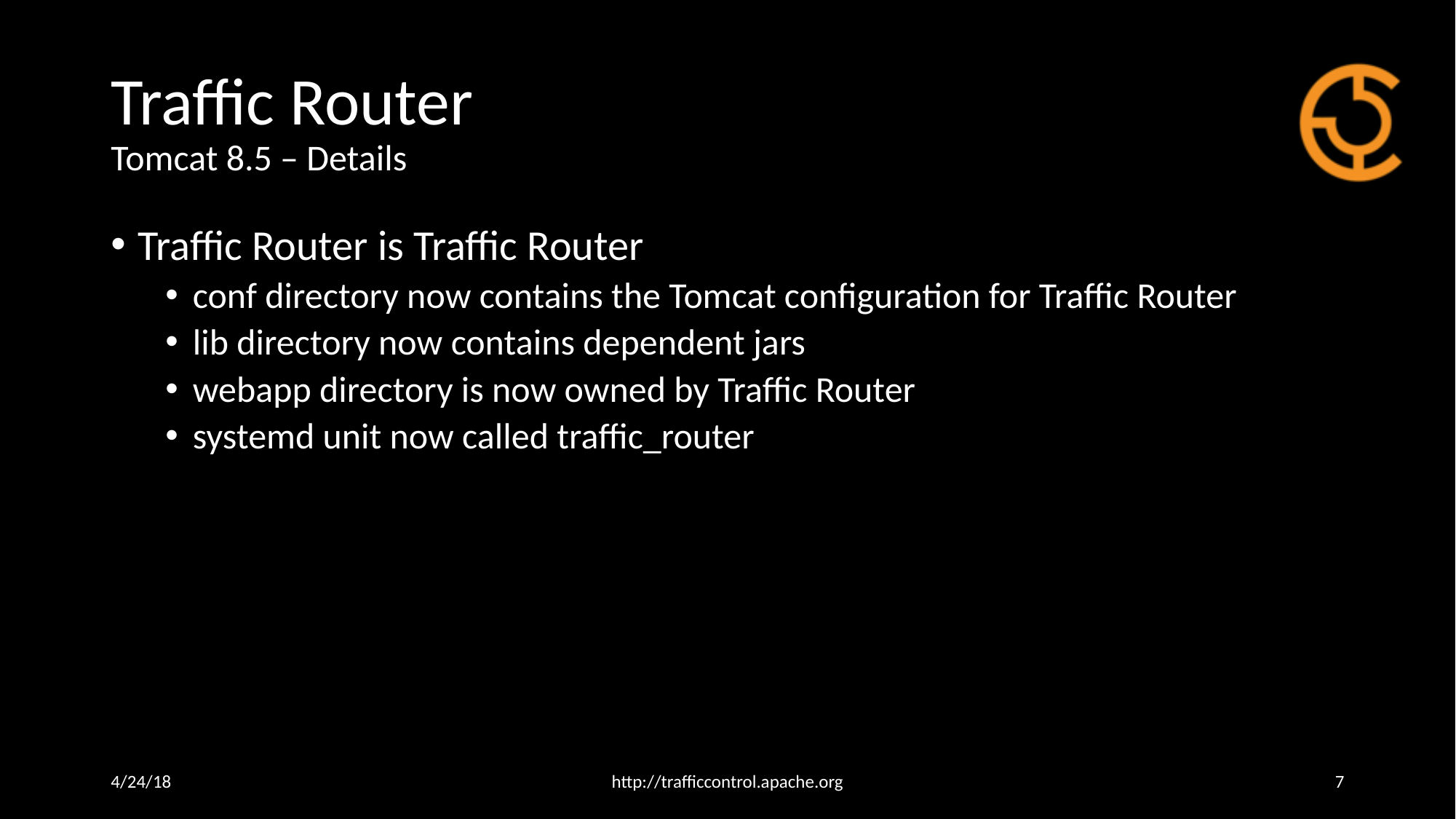

# Traffic Router Tomcat 8.5 – Details
Traffic Router is Traffic Router
conf directory now contains the Tomcat configuration for Traffic Router
lib directory now contains dependent jars
webapp directory is now owned by Traffic Router
systemd unit now called traffic_router

4/24/18
http://trafficcontrol.apache.org
7